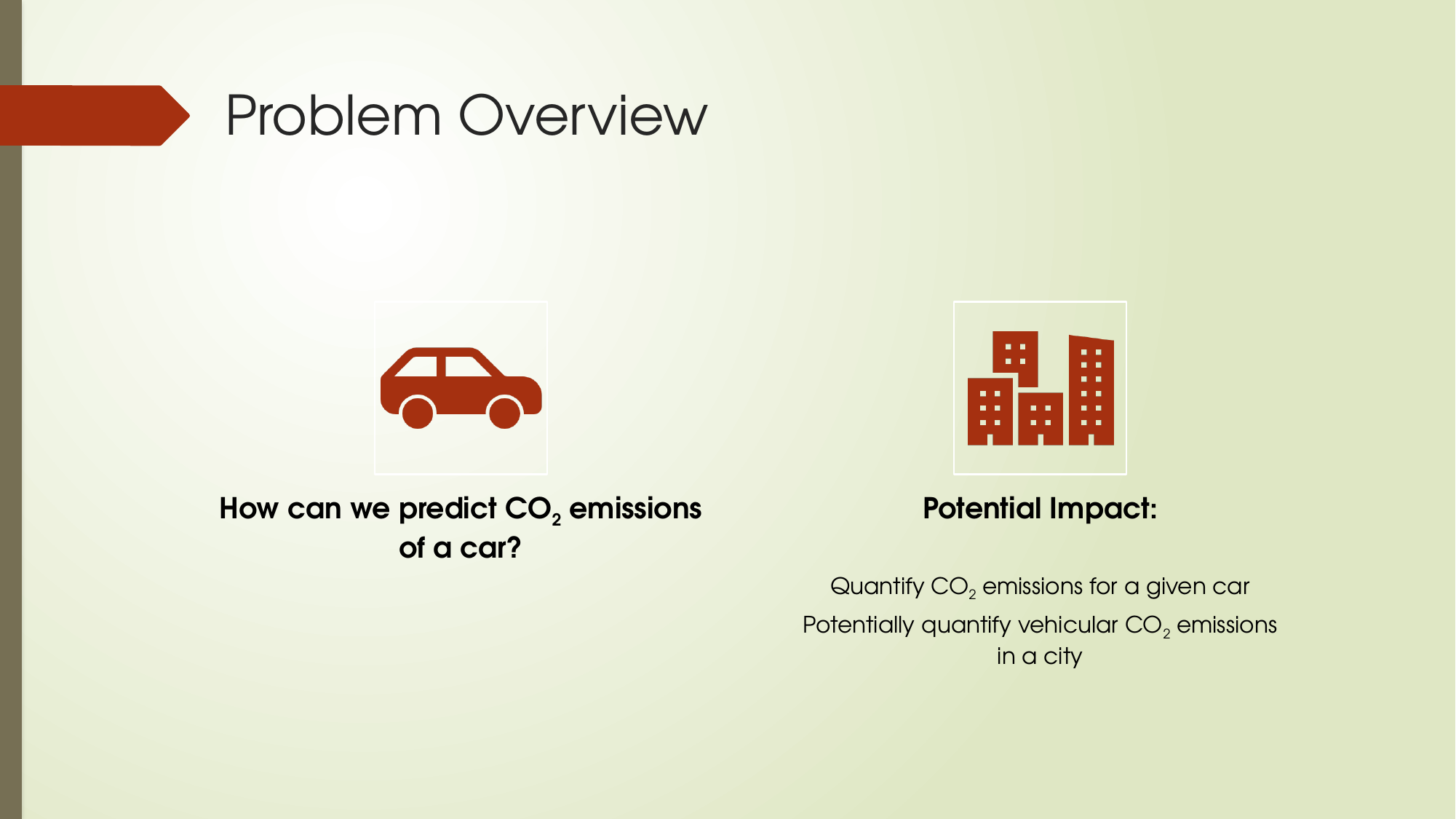

# Problem Overview

2
How can we predict CO2 emissions of a car?
Potential Impact:
Quantify CO2 emissions for a given car
Potentially quantify vehicular CO2 emissions in a city